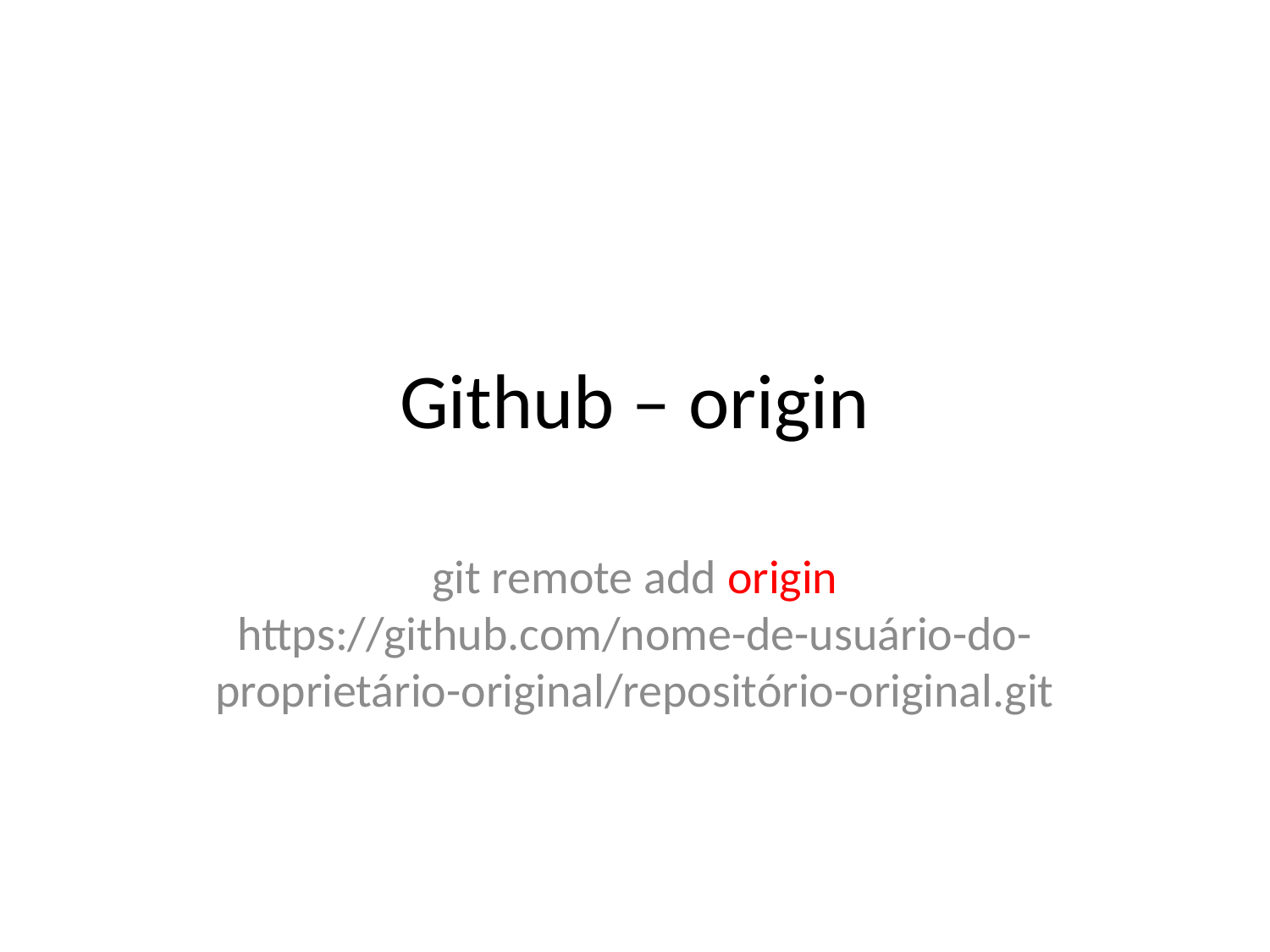

# Github – origin
git remote add origin https://github.com/nome-de-usuário-do-proprietário-original/repositório-original.git